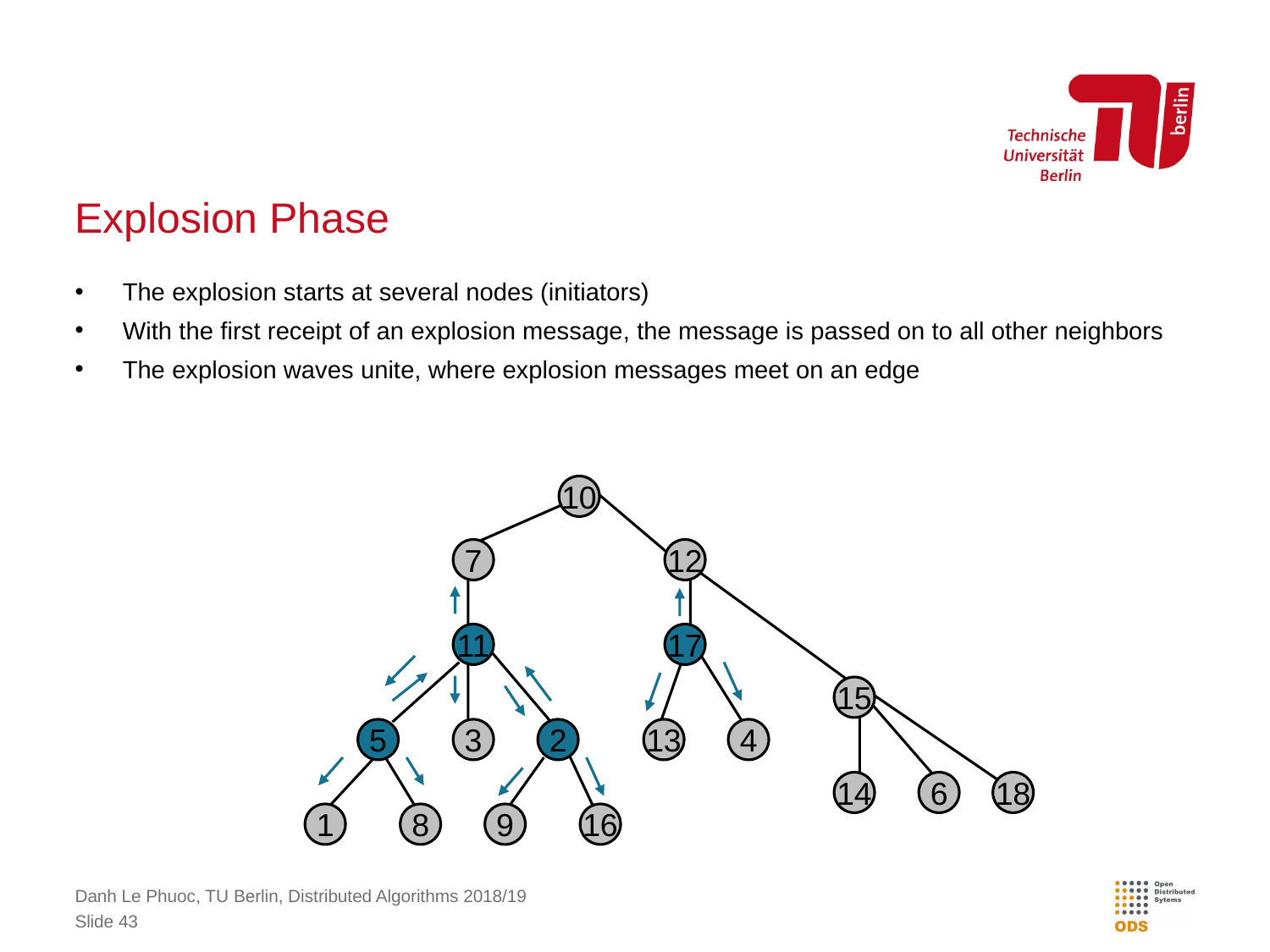

# Explosion Phase
The explosion starts at several nodes (initiators)
With the first receipt of an explosion message, the message is passed on to all other neighbors
The explosion waves unite, where explosion messages meet on an edge
10

7
12

11
17

15

5
3
2
13
4

14
6
18
1
8
9
16
Danh Le Phuoc, TU Berlin, Distributed Algorithms 2018/19
Slide 43